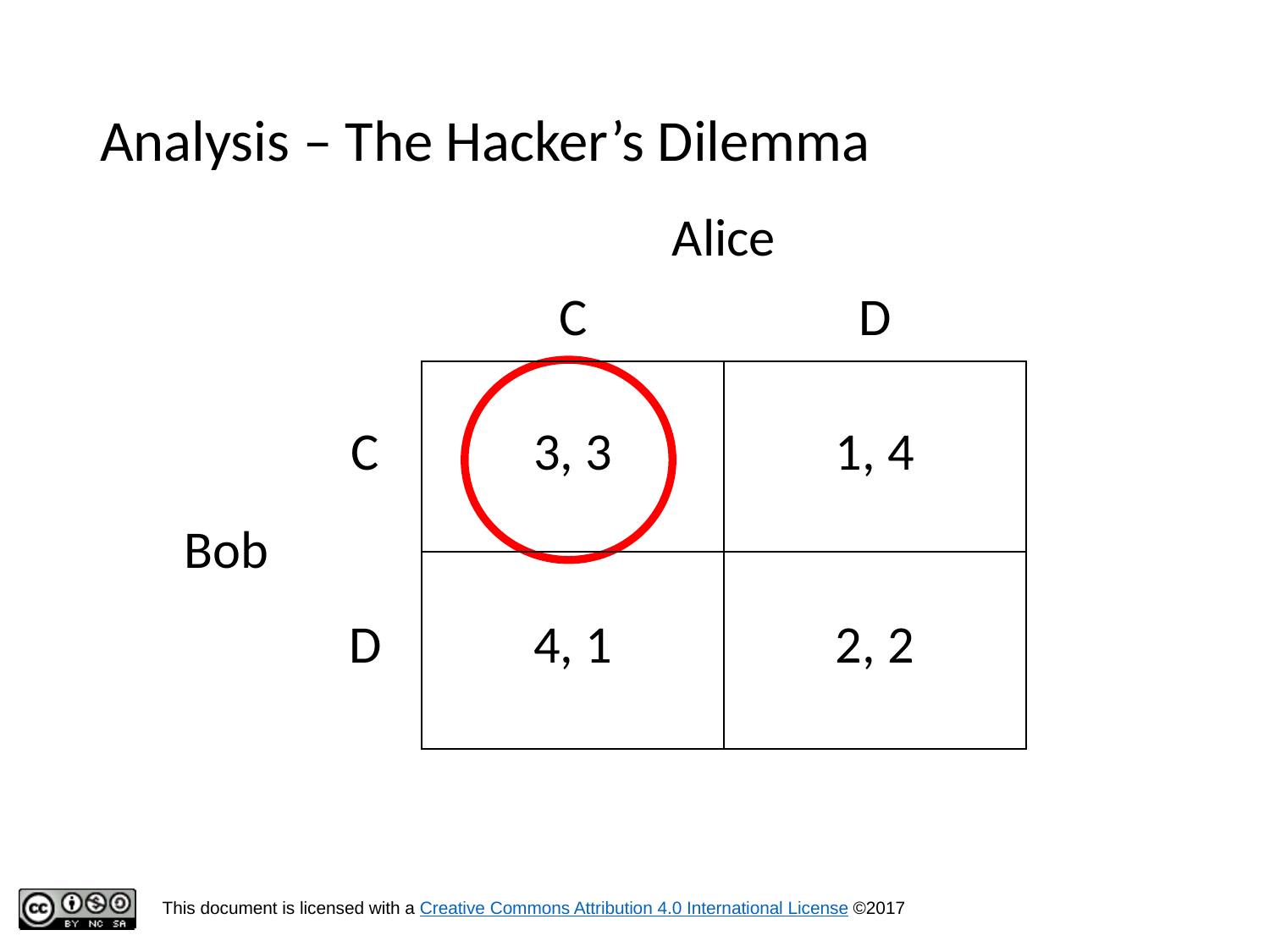

# Analysis – The Hacker’s Dilemma
|  |  | Alice |  |
| --- | --- | --- | --- |
|  |  | C | D |
| Bob | C | 3, 3 | 1, 4 |
|  | D | 4, 1 | 2, 2 |